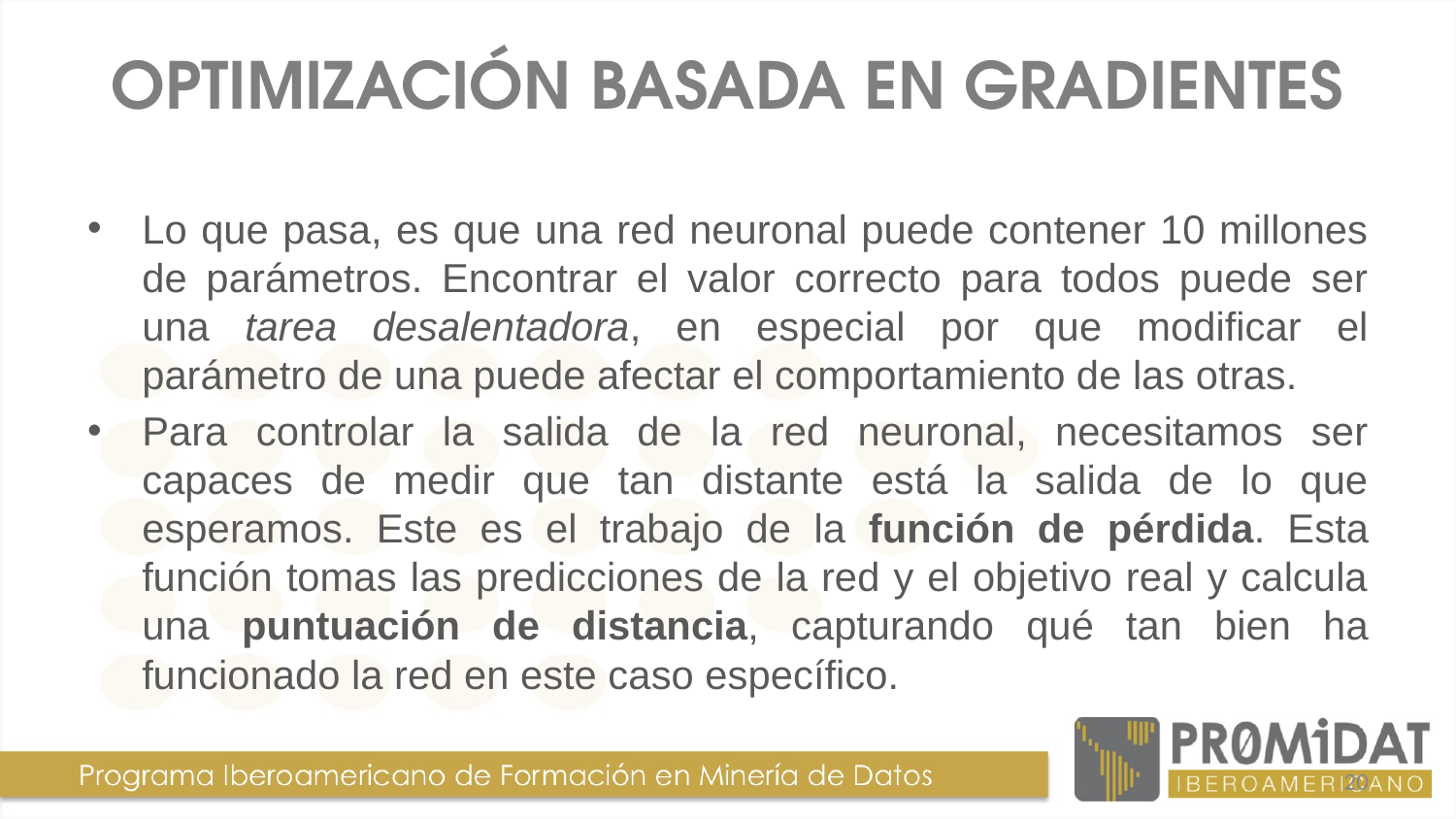

# OPTIMIZACIÓN BASADA EN GRADIENTES

Lo que pasa, es que una red neuronal puede contener 10 millones de parámetros. Encontrar el valor correcto para todos puede ser una tarea desalentadora, en especial por que modificar el parámetro de una puede afectar el comportamiento de las otras.
Para controlar la salida de la red neuronal, necesitamos ser capaces de medir que tan distante está la salida de lo que esperamos. Este es el trabajo de la función de pérdida. Esta función tomas las predicciones de la red y el objetivo real y calcula una puntuación de distancia, capturando qué tan bien ha funcionado la red en este caso específico.

20